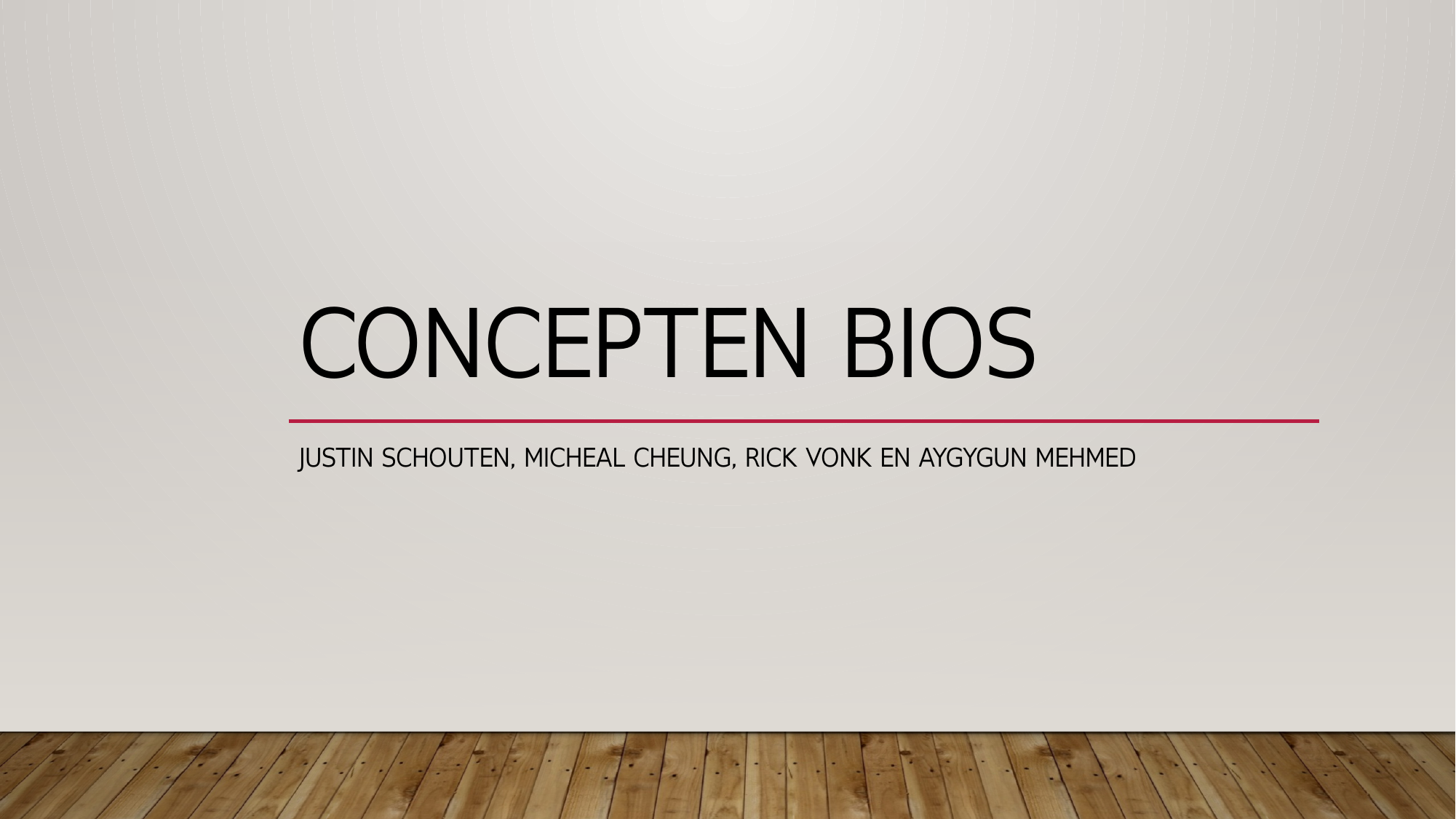

# Concepten BIOS
Justin Schouten, Micheal Cheung, Rick Vonk en Aygygun Mehmed